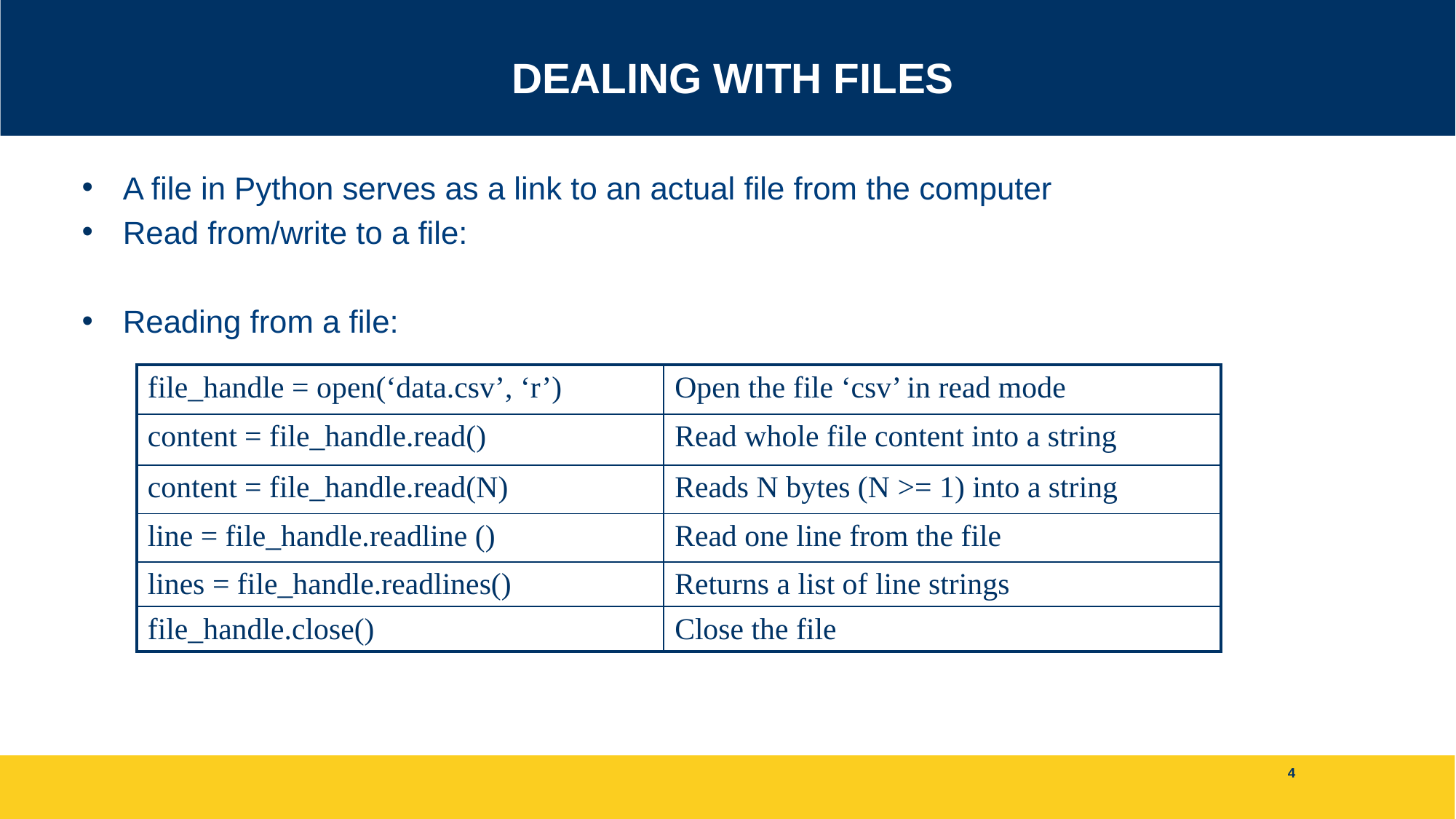

# Dealing with Files
A file in Python serves as a link to an actual file from the computer
Read from/write to a file:

Reading from a file:

| file\_handle = open(‘data.csv’, ‘r’) | Open the file ‘csv’ in read mode |
| --- | --- |
| content = file\_handle.read() | Read whole file content into a string |
| content = file\_handle.read(N) | Reads N bytes (N >= 1) into a string |
| line = file\_handle.readline () | Read one line from the file |
| lines = file\_handle.readlines() | Returns a list of line strings |
| file\_handle.close() | Close the file |
4